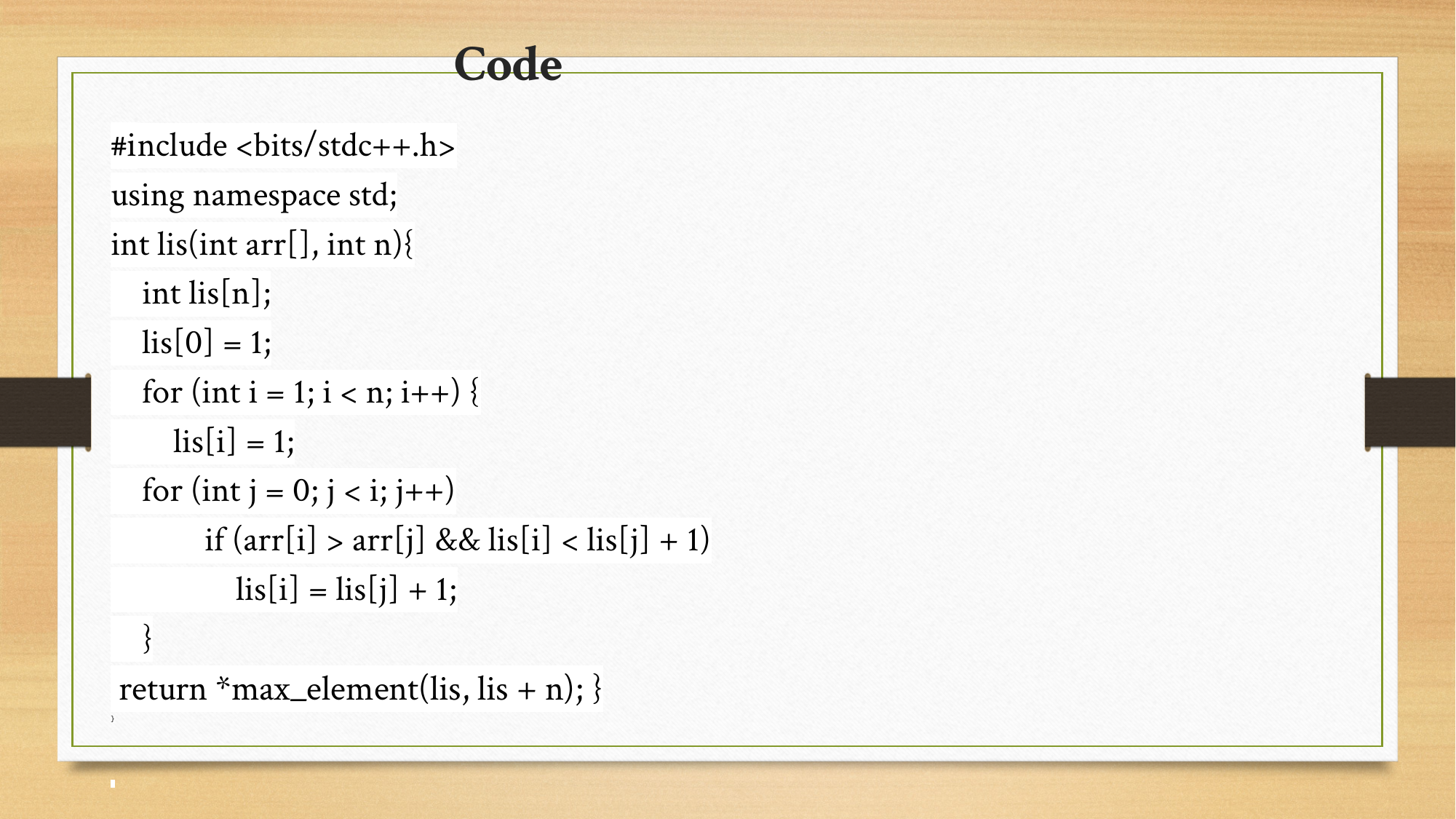

# Code
#include <bits/stdc++.h>
using namespace std;
int lis(int arr[], int n){
    int lis[n];
    lis[0] = 1;
    for (int i = 1; i < n; i++) {
        lis[i] = 1;
    for (int j = 0; j < i; j++)
            if (arr[i] > arr[j] && lis[i] < lis[j] + 1)
                lis[i] = lis[j] + 1;
    }
 return *max_element(lis, lis + n); }
}